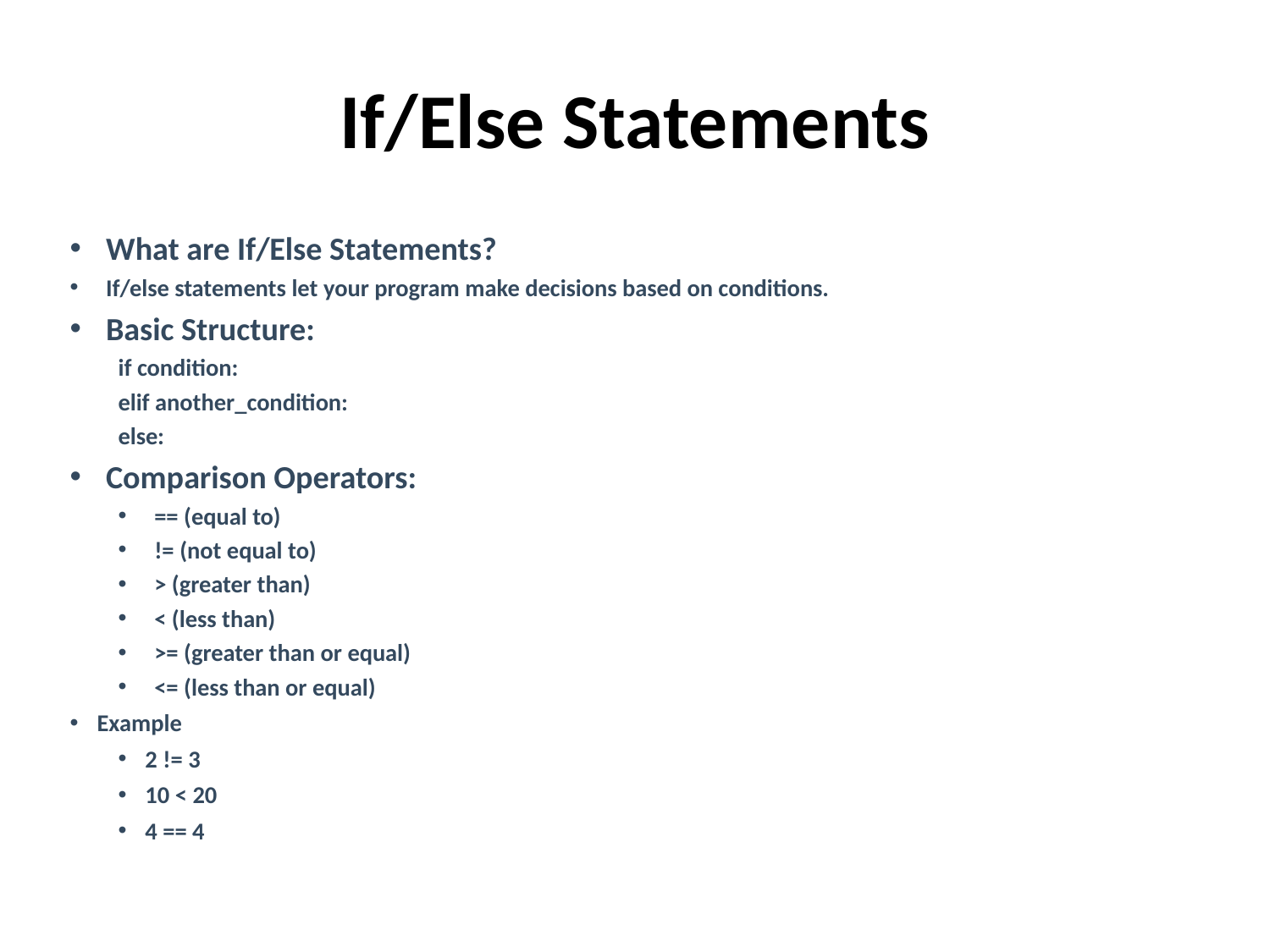

# If/Else Statements
What are If/Else Statements?
If/else statements let your program make decisions based on conditions.
Basic Structure:
if condition:
elif another_condition:
else:
Comparison Operators:
== (equal to)
!= (not equal to)
> (greater than)
< (less than)
>= (greater than or equal)
<= (less than or equal)
Example
2 != 3
10 < 20
4 == 4